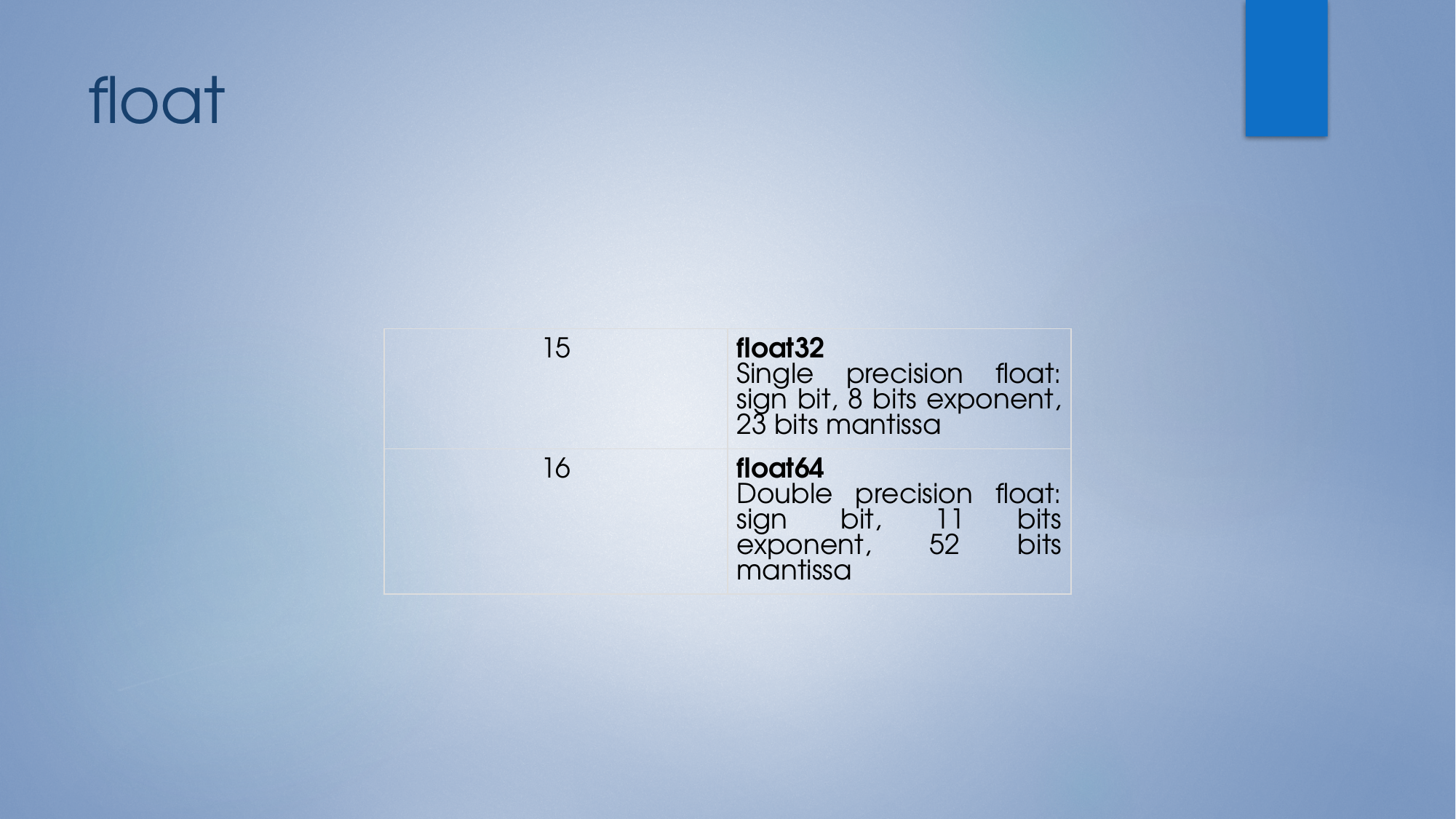

# float
| 15 | float32 Single precision float: sign bit, 8 bits exponent, 23 bits mantissa |
| --- | --- |
| 16 | float64 Double precision float: sign bit, 11 bits exponent, 52 bits mantissa |